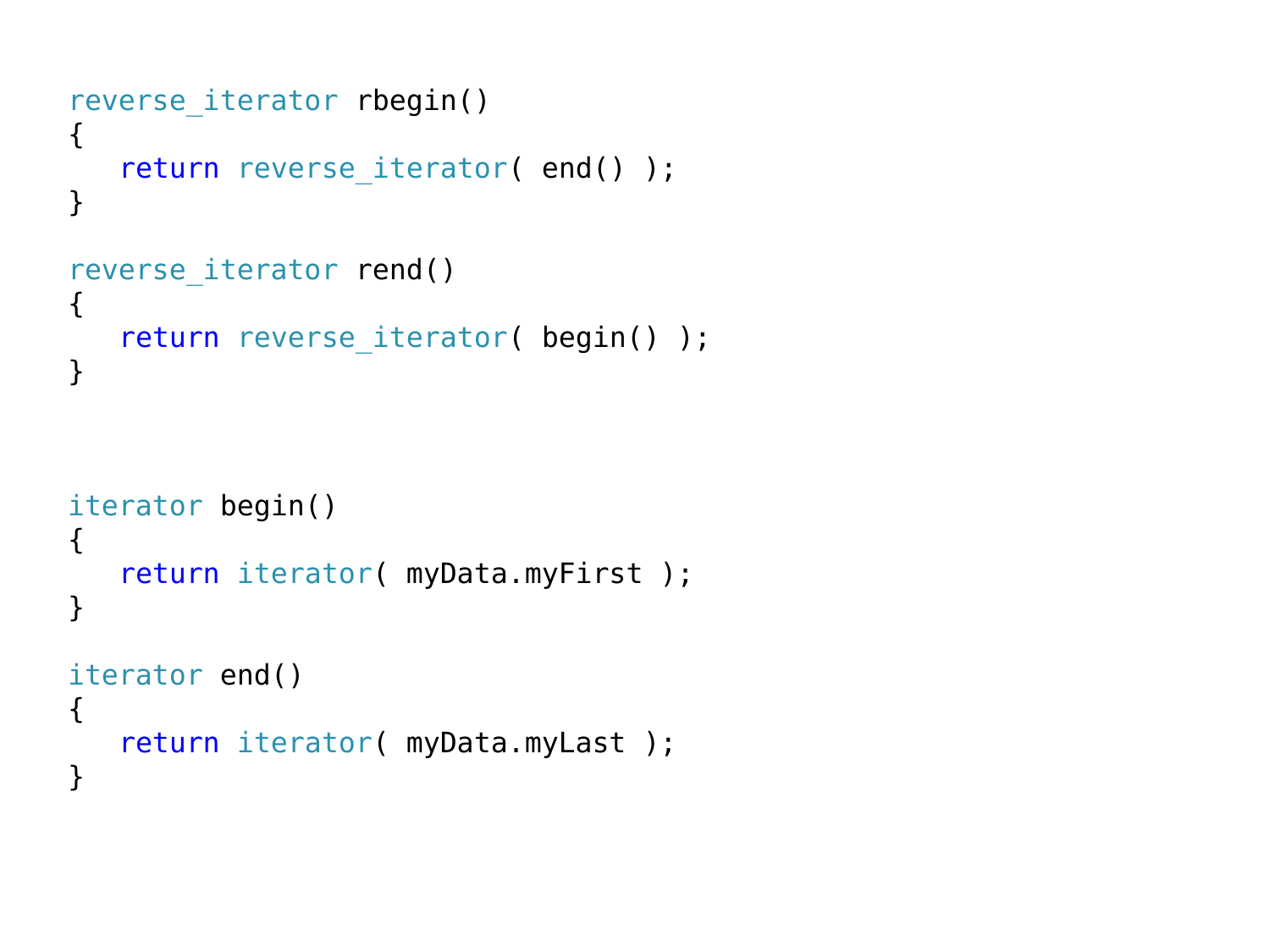

reverse_iterator rbegin()
{
   return reverse_iterator( end() );
}

reverse_iterator rend()
{
   return reverse_iterator( begin() );
}

iterator begin()
{
   return iterator( myData.myFirst );
}

iterator end()
{
   return iterator( myData.myLast );
}